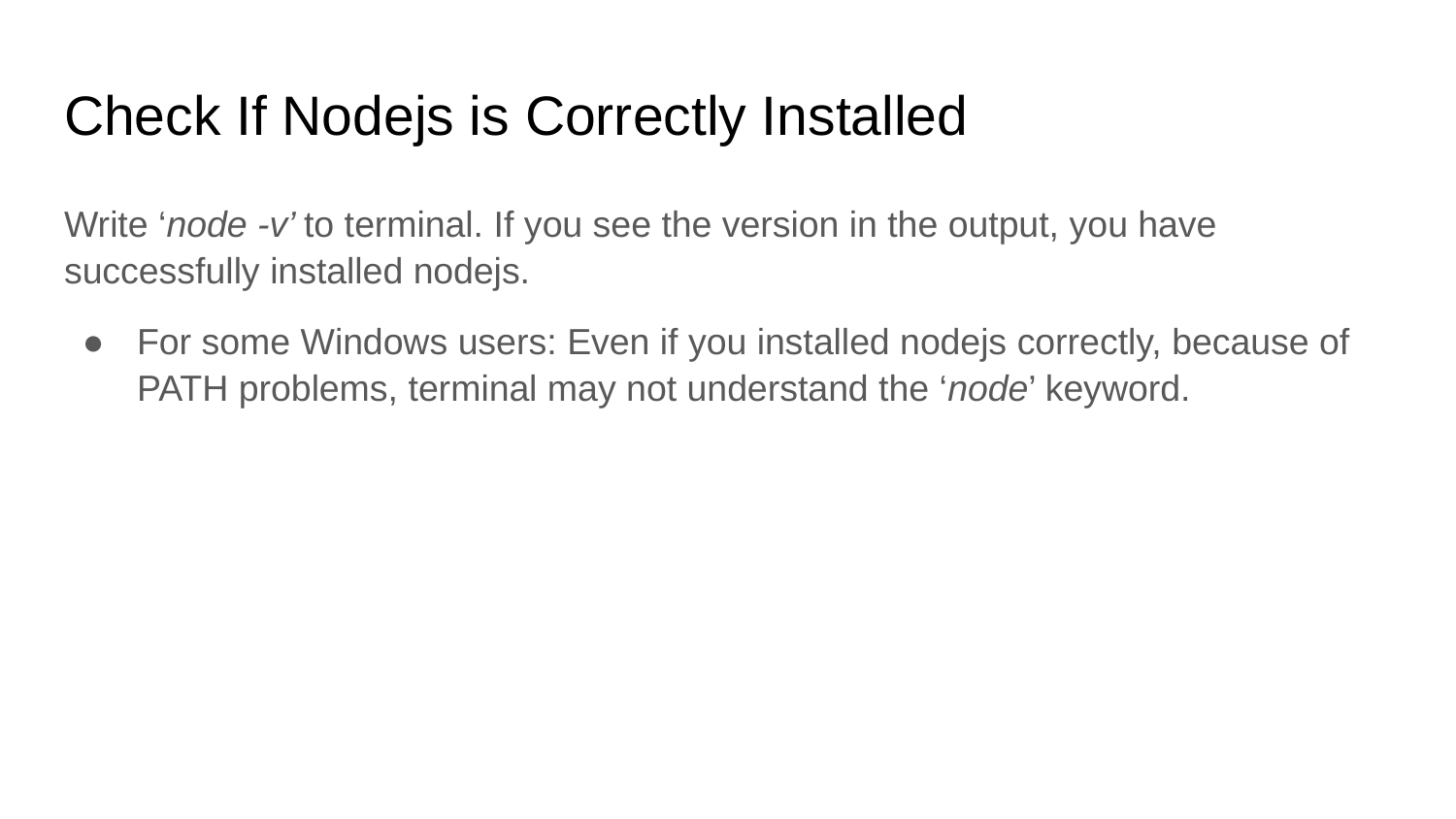

# Check If Nodejs is Correctly Installed
Write ‘node -v’ to terminal. If you see the version in the output, you have successfully installed nodejs.
For some Windows users: Even if you installed nodejs correctly, because of PATH problems, terminal may not understand the ‘node’ keyword.